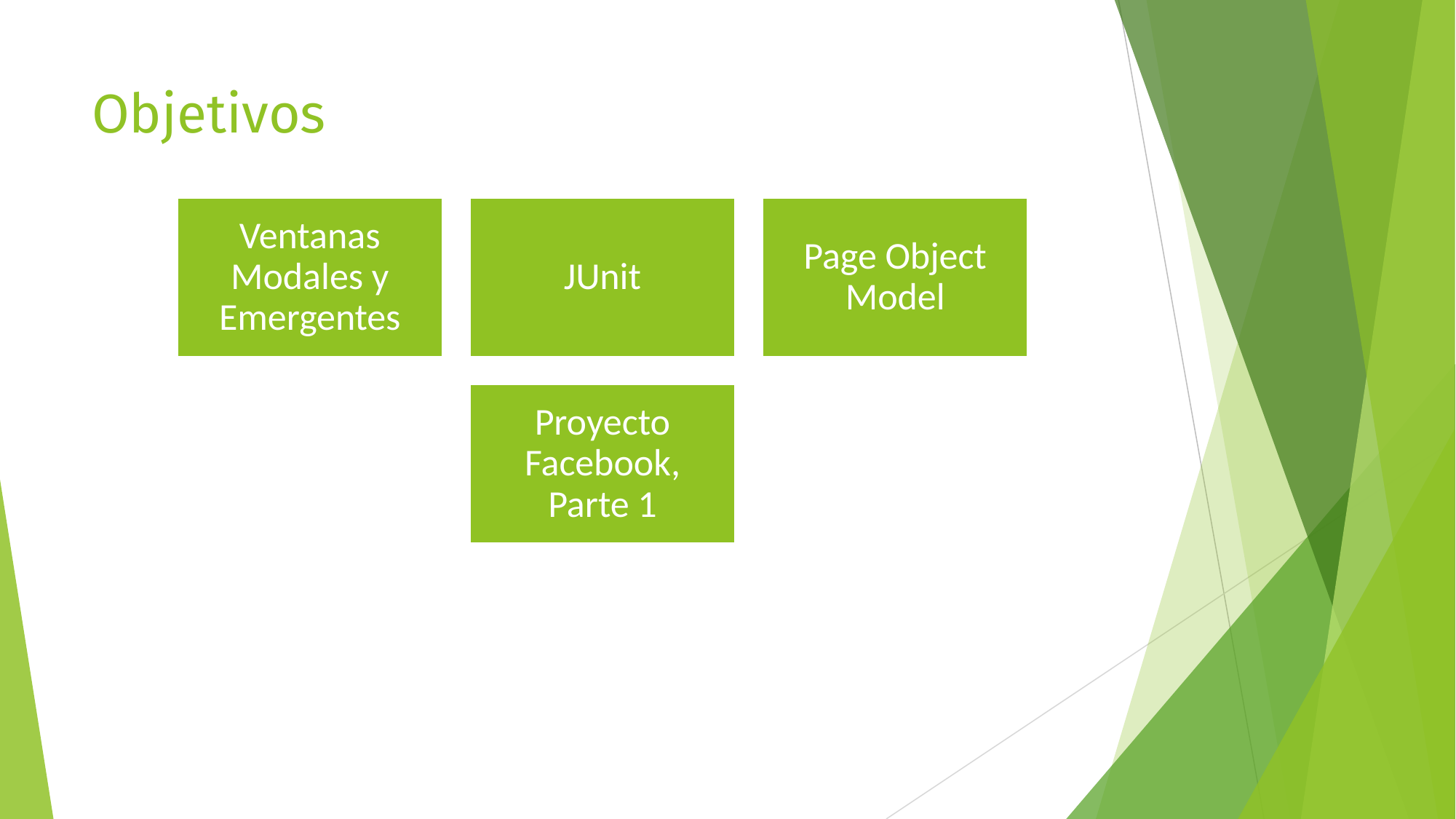

# Objetivos

Ventanas Modales y Emergentes

JUnit

Page Object Model

Proyecto Facebook, Parte 1